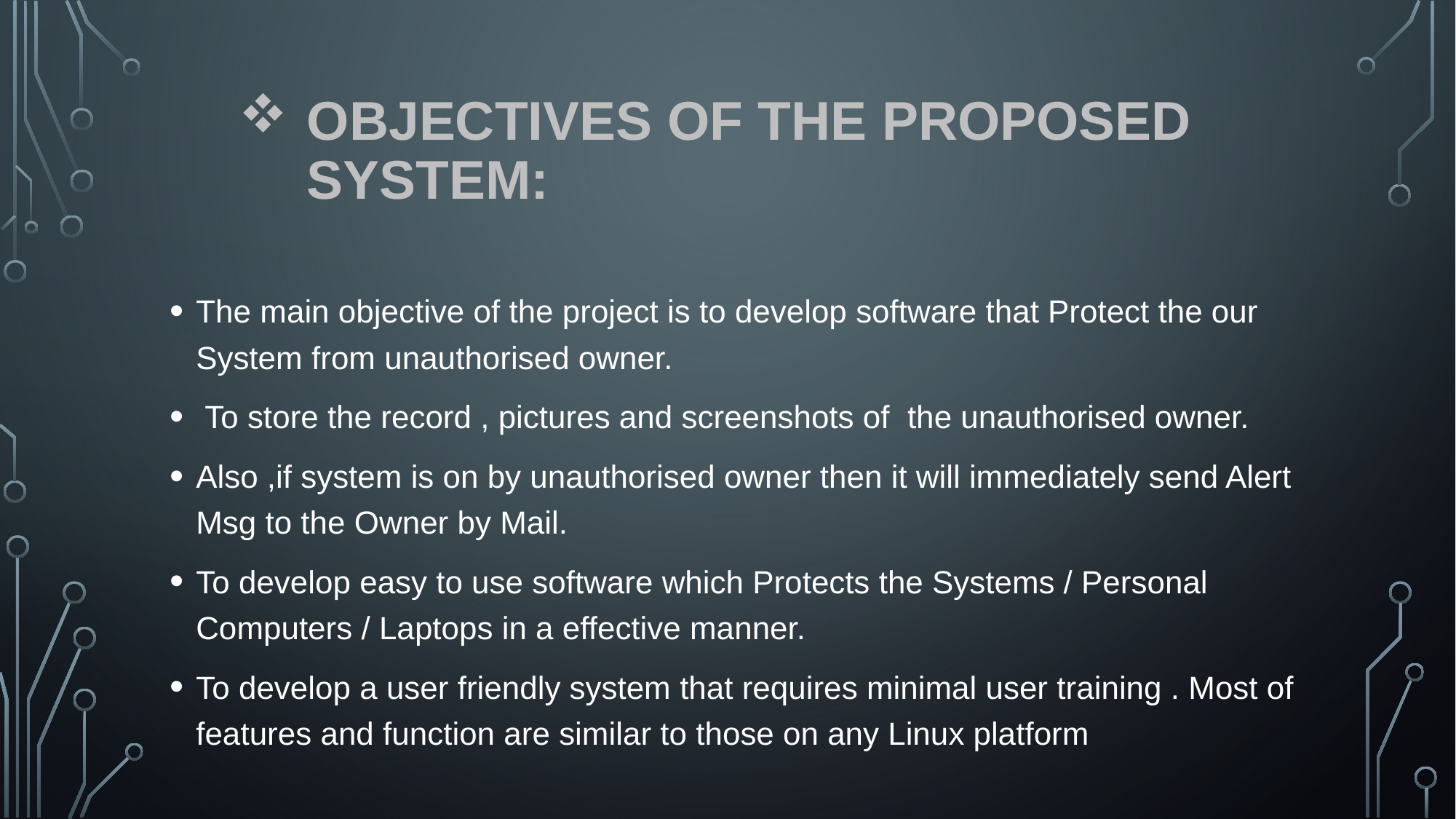

# Objectives of the Proposed System:

The main objective of the project is to develop software that Protect the our System from unauthorised owner.
 To store the record , pictures and screenshots of  the unauthorised owner.
Also ,if system is on by unauthorised owner then it will immediately send Alert Msg to the Owner by Mail.
To develop easy to use software which Protects the Systems / Personal Computers / Laptops in a effective manner.
To develop a user friendly system that requires minimal user training . Most of features and function are similar to those on any Linux platform